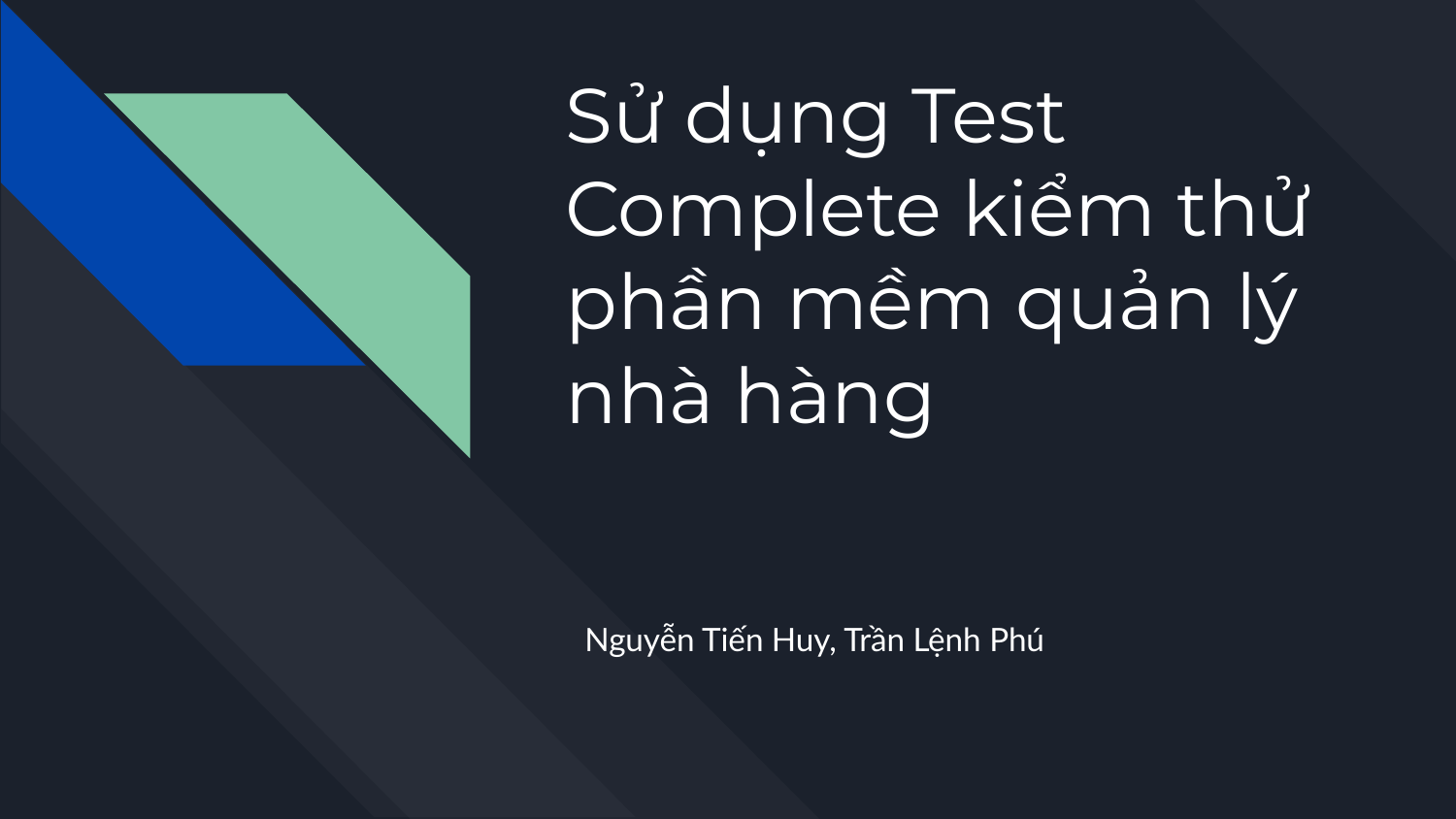

# Sử dụng Test Complete kiểm thử phần mềm quản lý nhà hàng
Nguyễn Tiến Huy, Trần Lệnh Phú